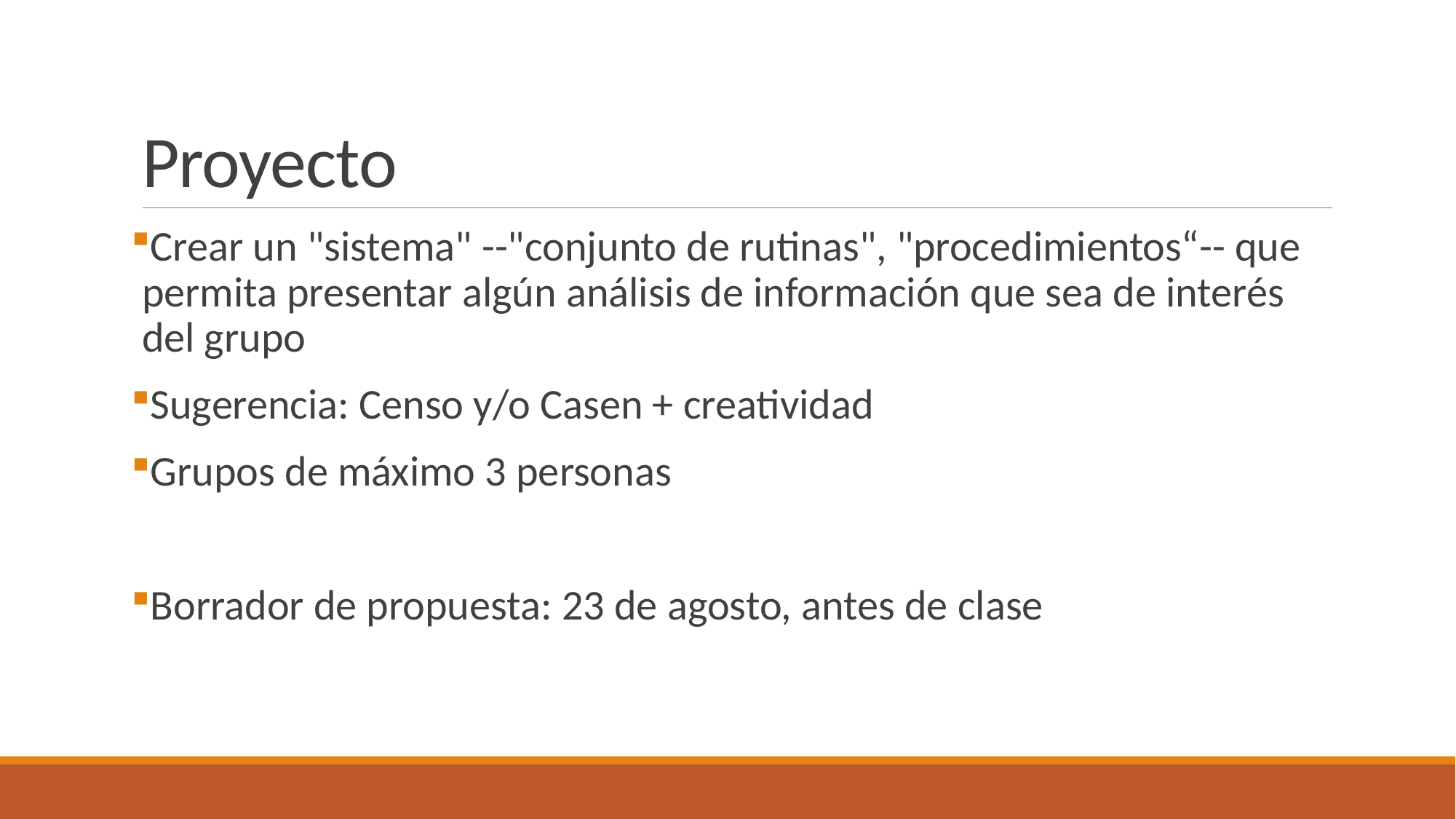

# Proyecto
Crear un "sistema" --"conjunto de rutinas", "procedimientos“-- que permita presentar algún análisis de información que sea de interés del grupo
Sugerencia: Censo y/o Casen + creatividad
Grupos de máximo 3 personas

Borrador de propuesta: 23 de agosto, antes de clase